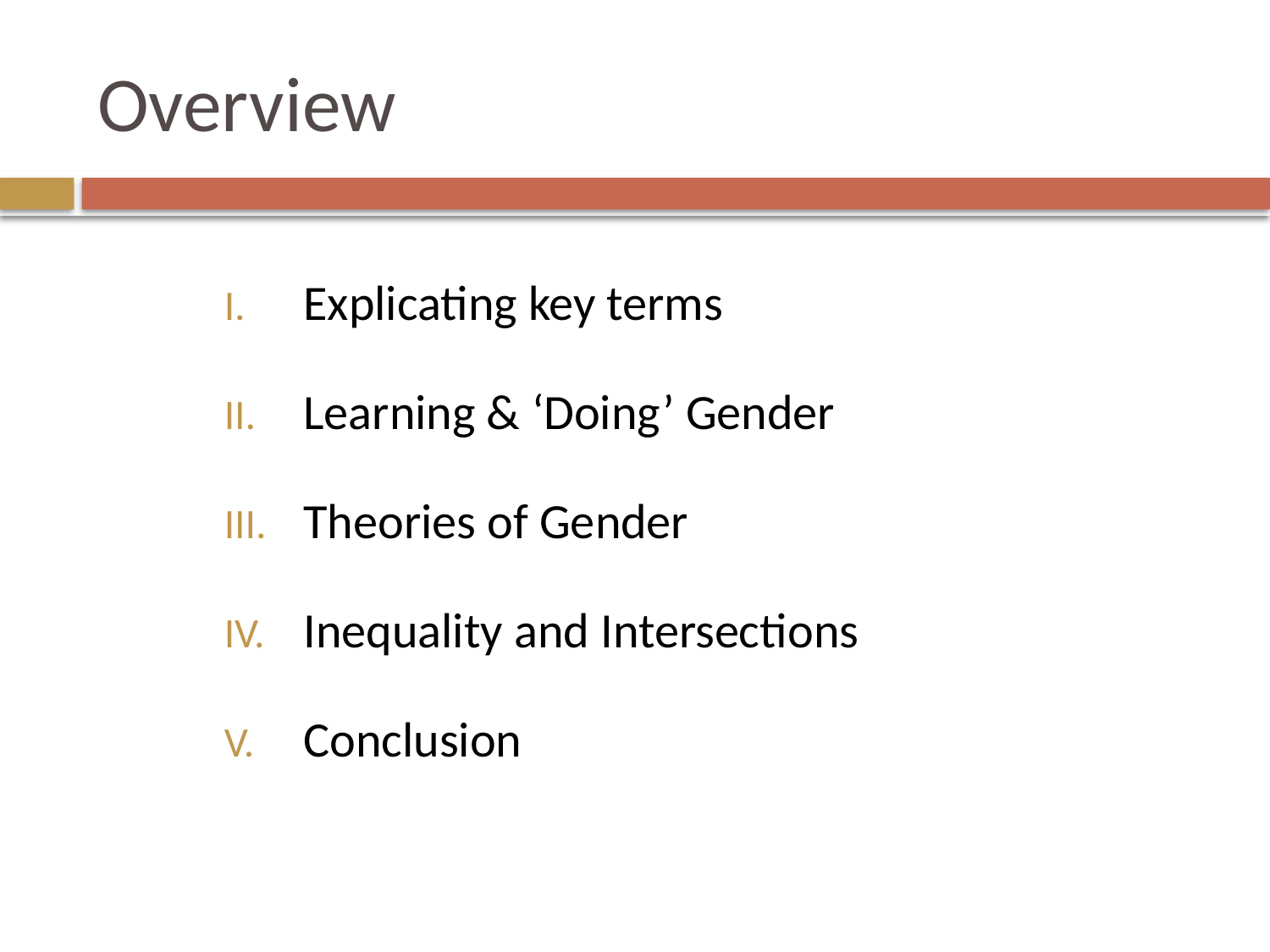

# Overview
Explicating key terms
Learning & ‘Doing’ Gender
Theories of Gender
Inequality and Intersections
Conclusion